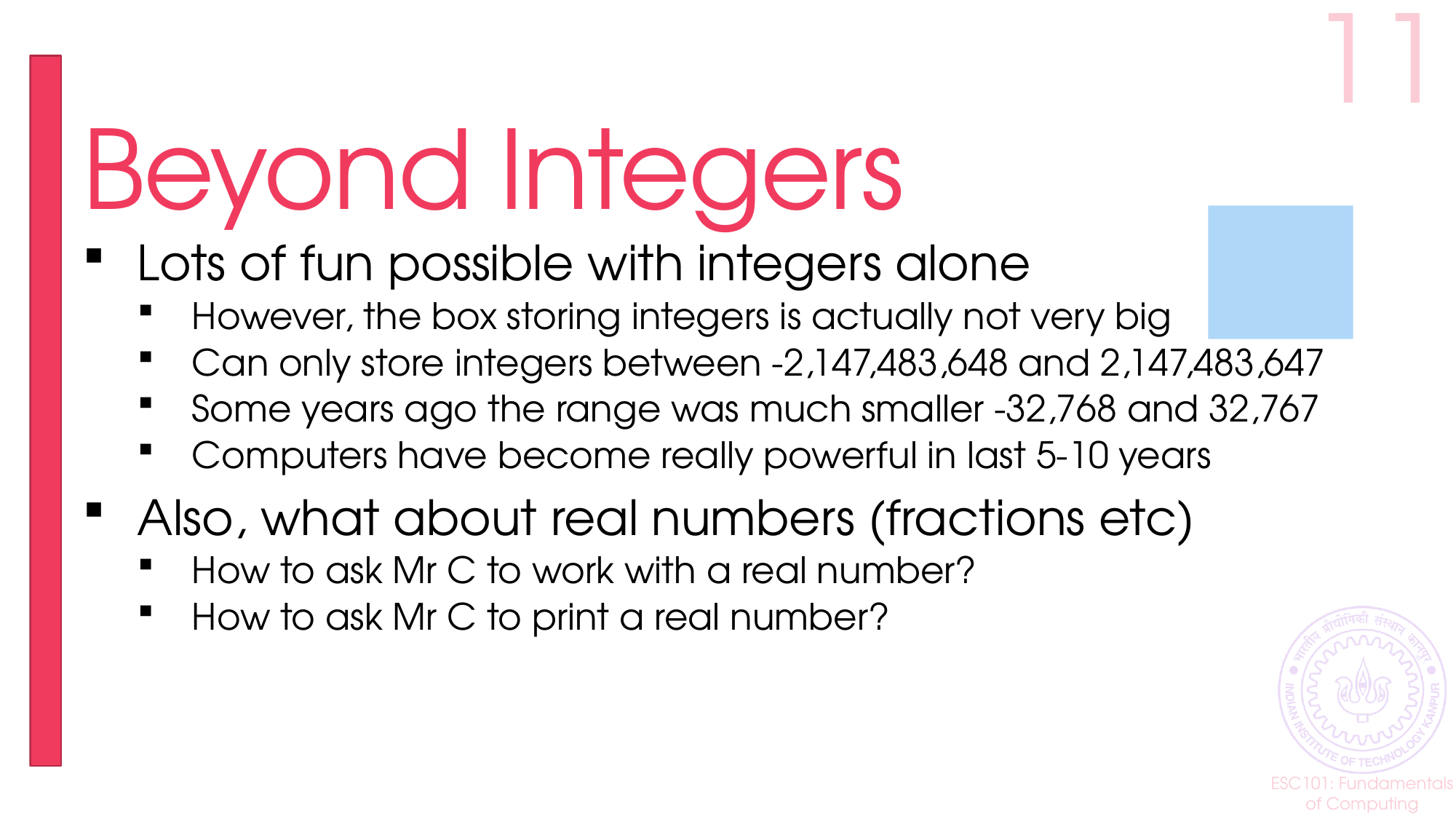

11
# Beyond Integers

Lots of fun possible with integers alone
However, the box storing integers is actually not very big
Can only store integers between -2,147,483,648 and 2,147,483,647
Some years ago the range was much smaller -32,768 and 32,767
Computers have become really powerful in last 5-10 years
Also, what about real numbers (fractions etc)
How to ask Mr C to work with a real number?
How to ask Mr C to print a real number?